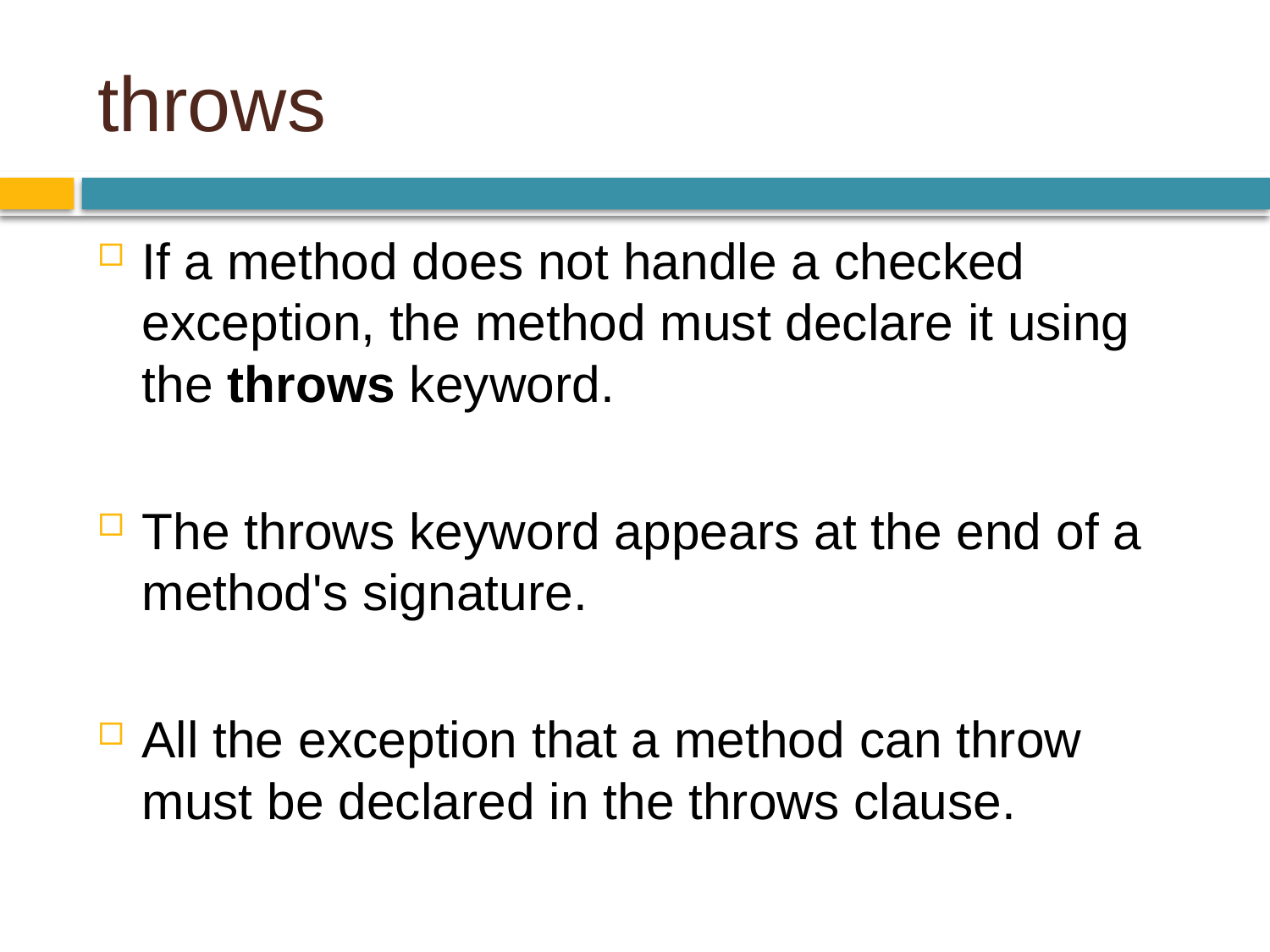

# throws
If a method does not handle a checked exception, the method must declare it using the throws keyword.

The throws keyword appears at the end of a method's signature.

All the exception that a method can throw must be declared in the throws clause.